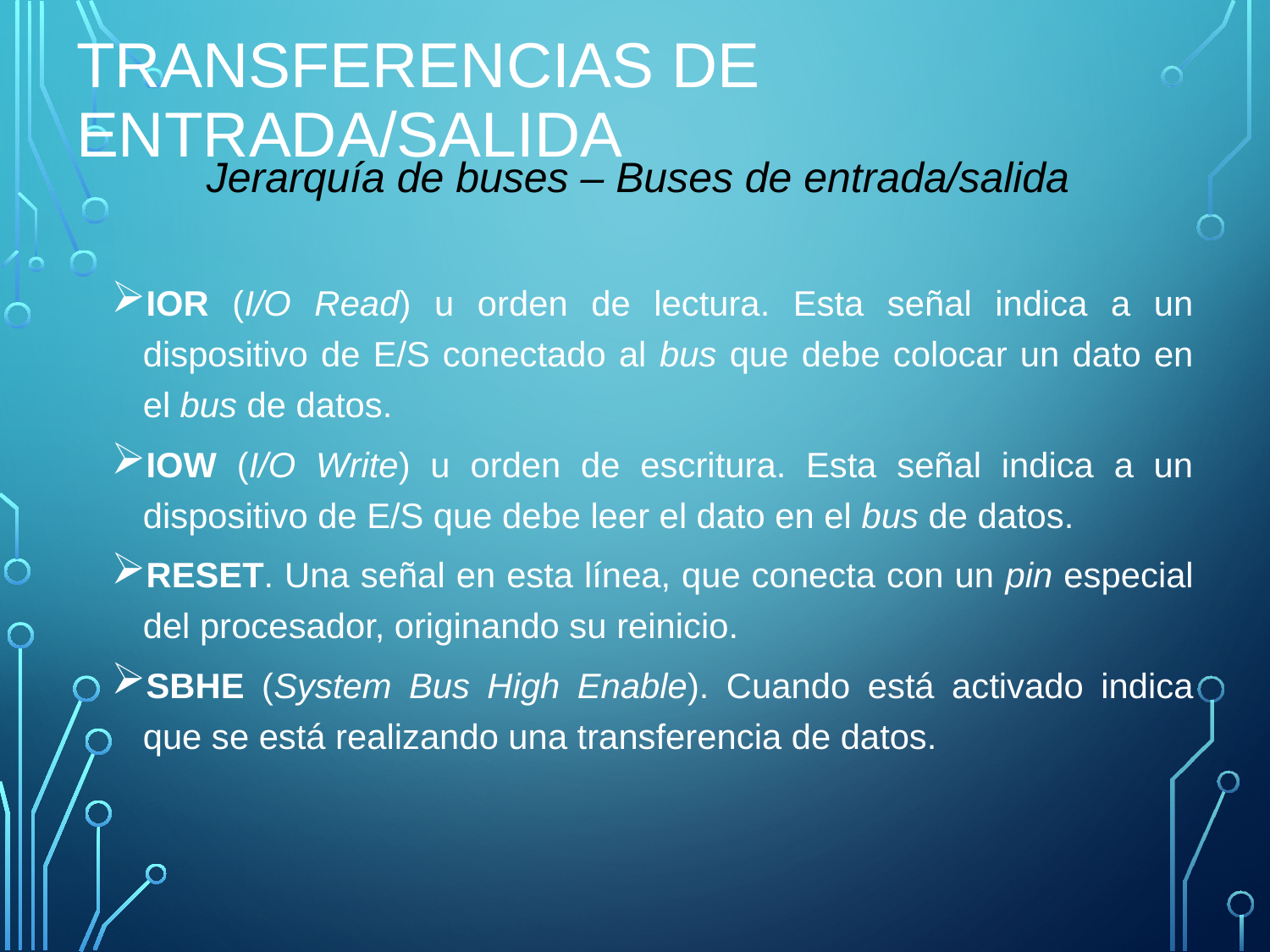

# Transferencias de Entrada/Salida
Jerarquía de buses – Buses de entrada/salida
IOR (I/O Read) u orden de lectura. Esta señal indica a un dispositivo de E/S conectado al bus que debe colocar un dato en el bus de datos.
IOW (I/O Write) u orden de escritura. Esta señal indica a un dispositivo de E/S que debe leer el dato en el bus de datos.
RESET. Una señal en esta línea, que conecta con un pin especial del procesador, originando su reinicio.
SBHE (System Bus High Enable). Cuando está activado indica que se está realizando una transferencia de datos.